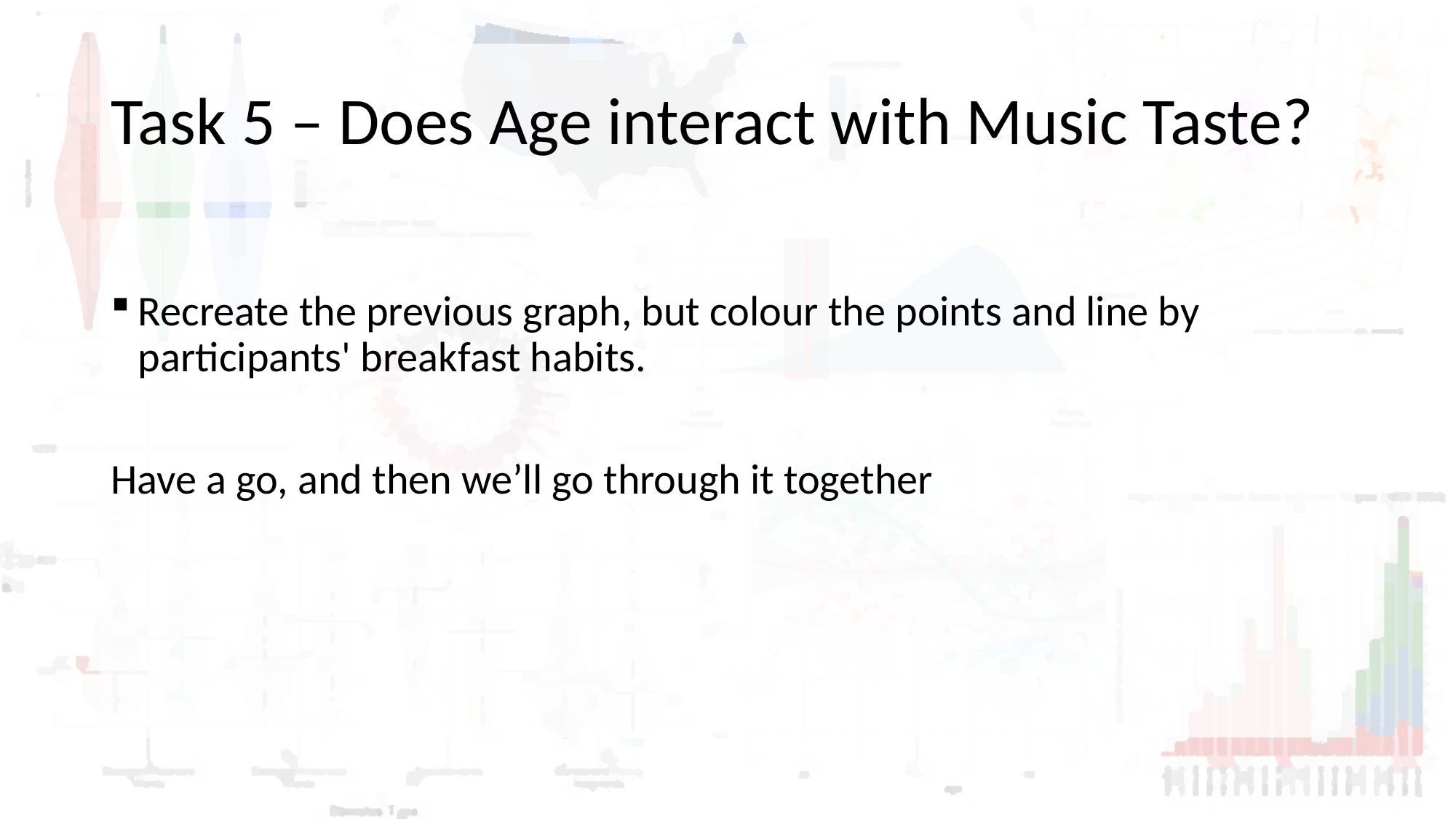

# Task 5 – Does Age interact with Music Taste?

Recreate the previous graph, but colour the points and line by participants' breakfast habits.

Have a go, and then we’ll go through it together